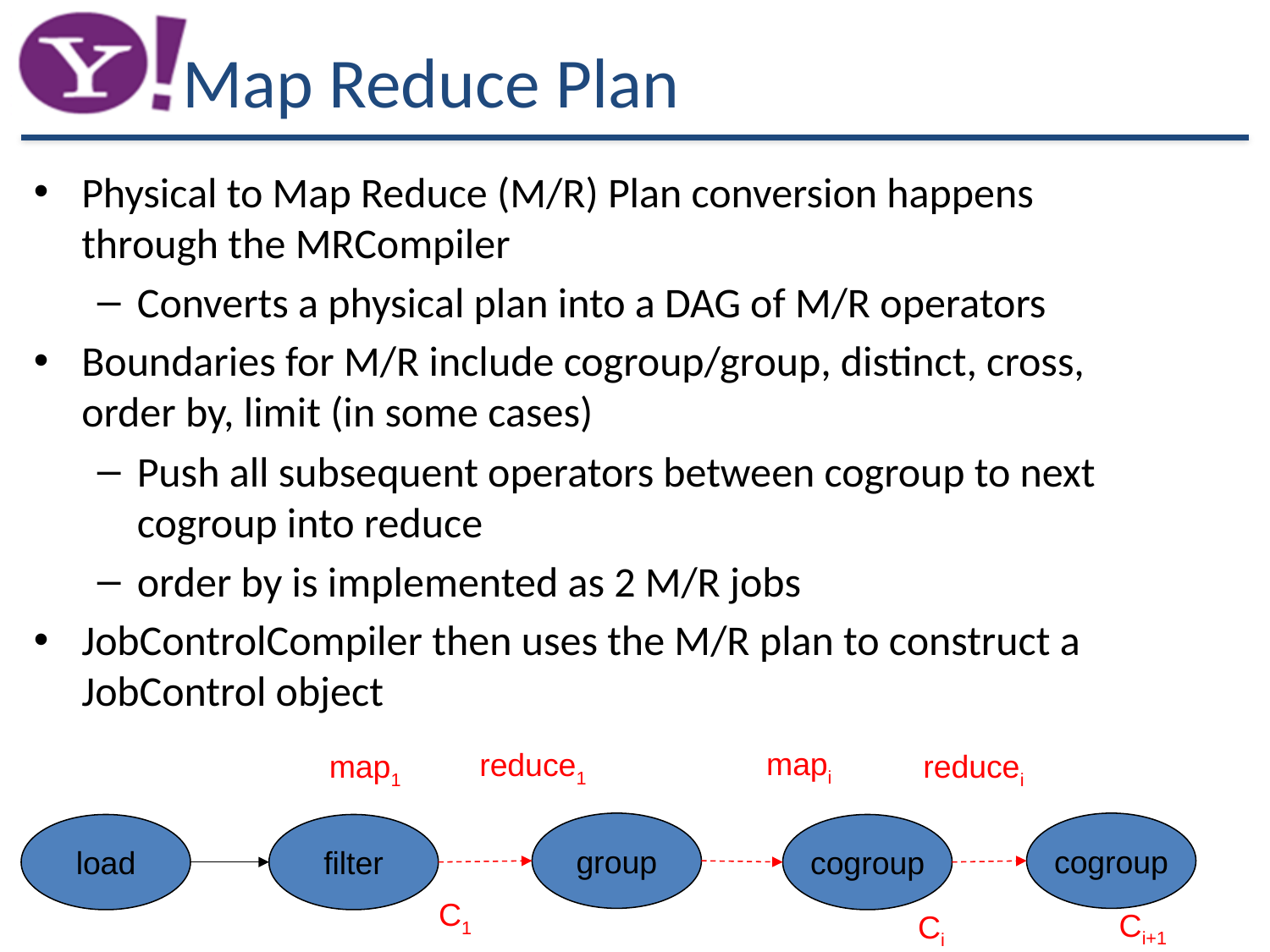

# Map Reduce Plan
Physical to Map Reduce (M/R) Plan conversion happens through the MRCompiler
Converts a physical plan into a DAG of M/R operators
Boundaries for M/R include cogroup/group, distinct, cross, order by, limit (in some cases)
Push all subsequent operators between cogroup to next cogroup into reduce
order by is implemented as 2 M/R jobs
JobControlCompiler then uses the M/R plan to construct a JobControl object

mapi
reduce1
map1
reducei
group
cogroup
load
filter
cogroup
C1
Ci+1
Ci